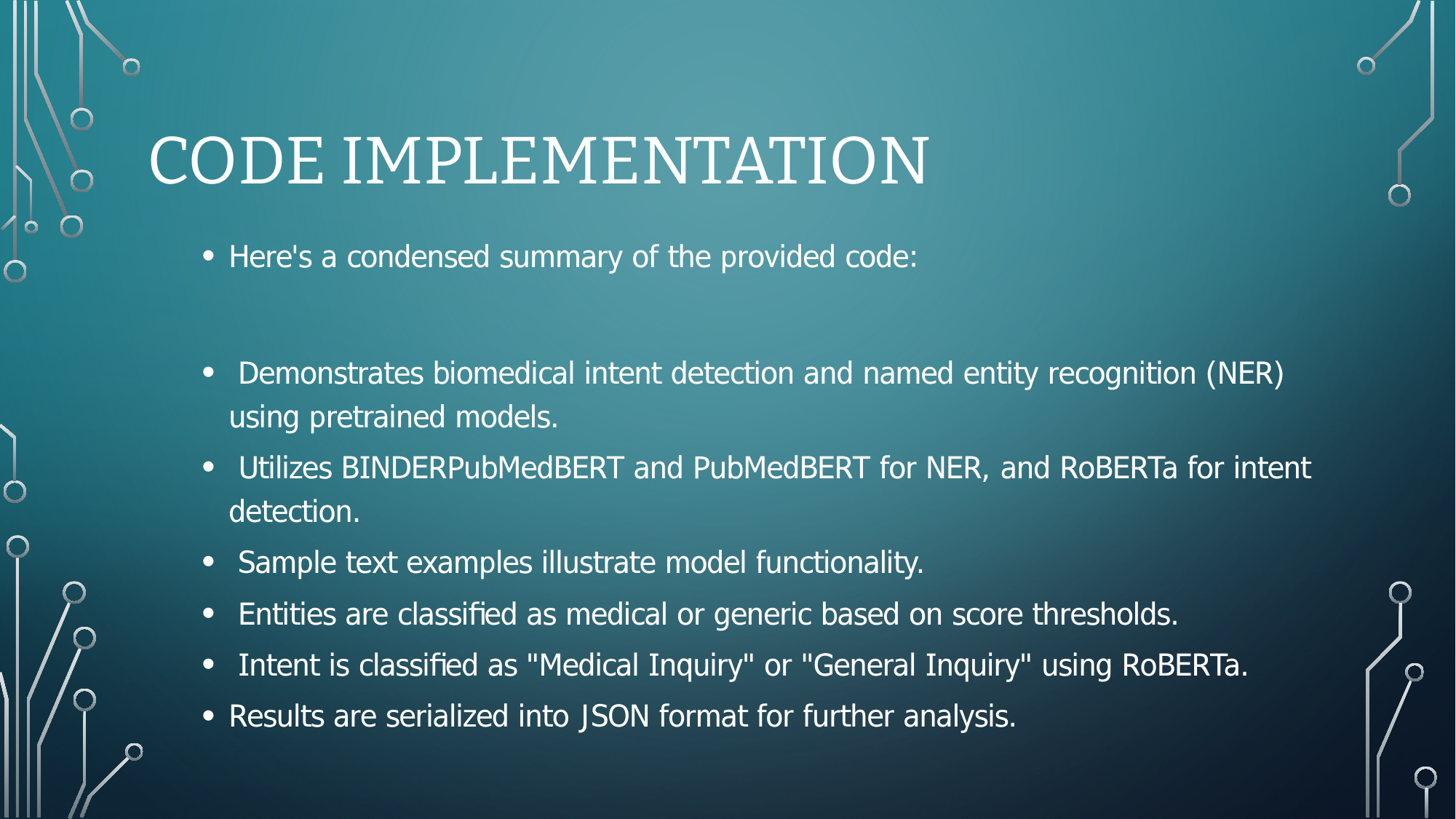

# Code implementation
Here's a condensed summary of the provided code:

 Demonstrates biomedical intent detection and named entity recognition (NER) using pretrained models.
 Utilizes BINDERPubMedBERT and PubMedBERT for NER, and RoBERTa for intent detection.
 Sample text examples illustrate model functionality.
 Entities are classified as medical or generic based on score thresholds.
 Intent is classified as "Medical Inquiry" or "General Inquiry" using RoBERTa.
Results are serialized into JSON format for further analysis.